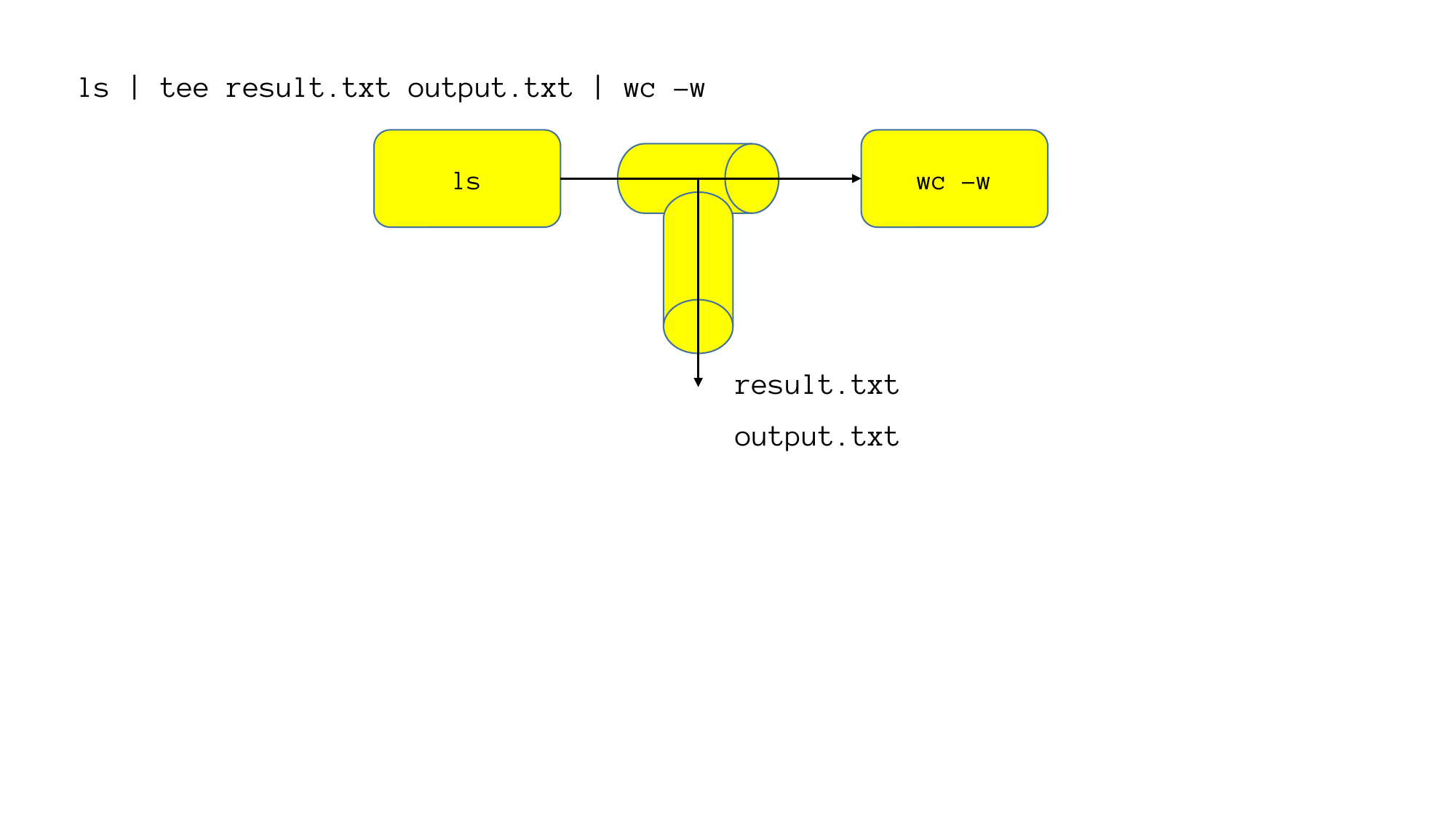

ls | tee result.txt output.txt | wc -w
ls
wc -w

result.txt
output.txt